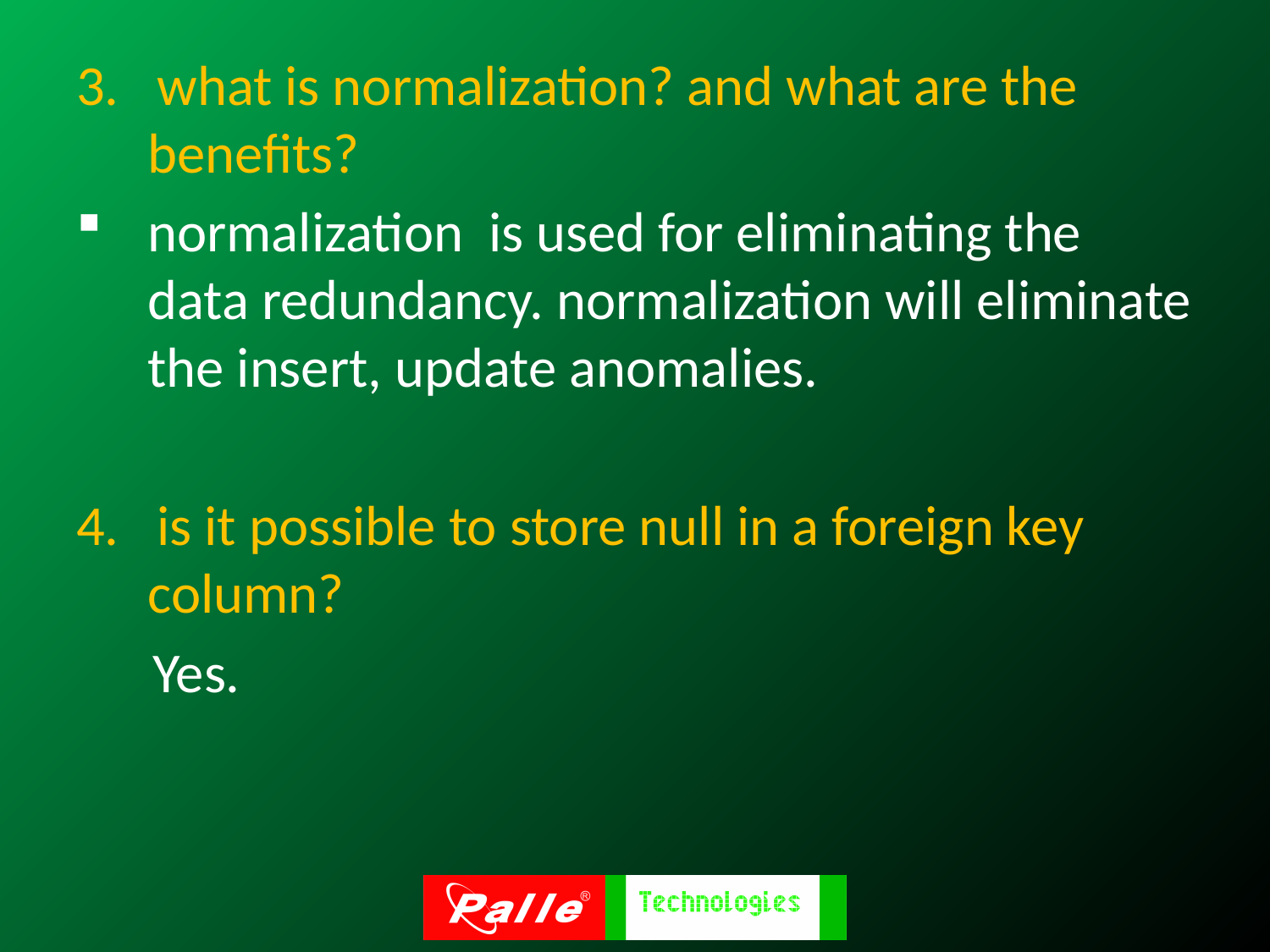

3.   what is normalization? and what are the benefits?
normalization  is used for eliminating the data redundancy. normalization will eliminate the insert, update anomalies.

4.   is it possible to store null in a foreign key column?
      Yes.